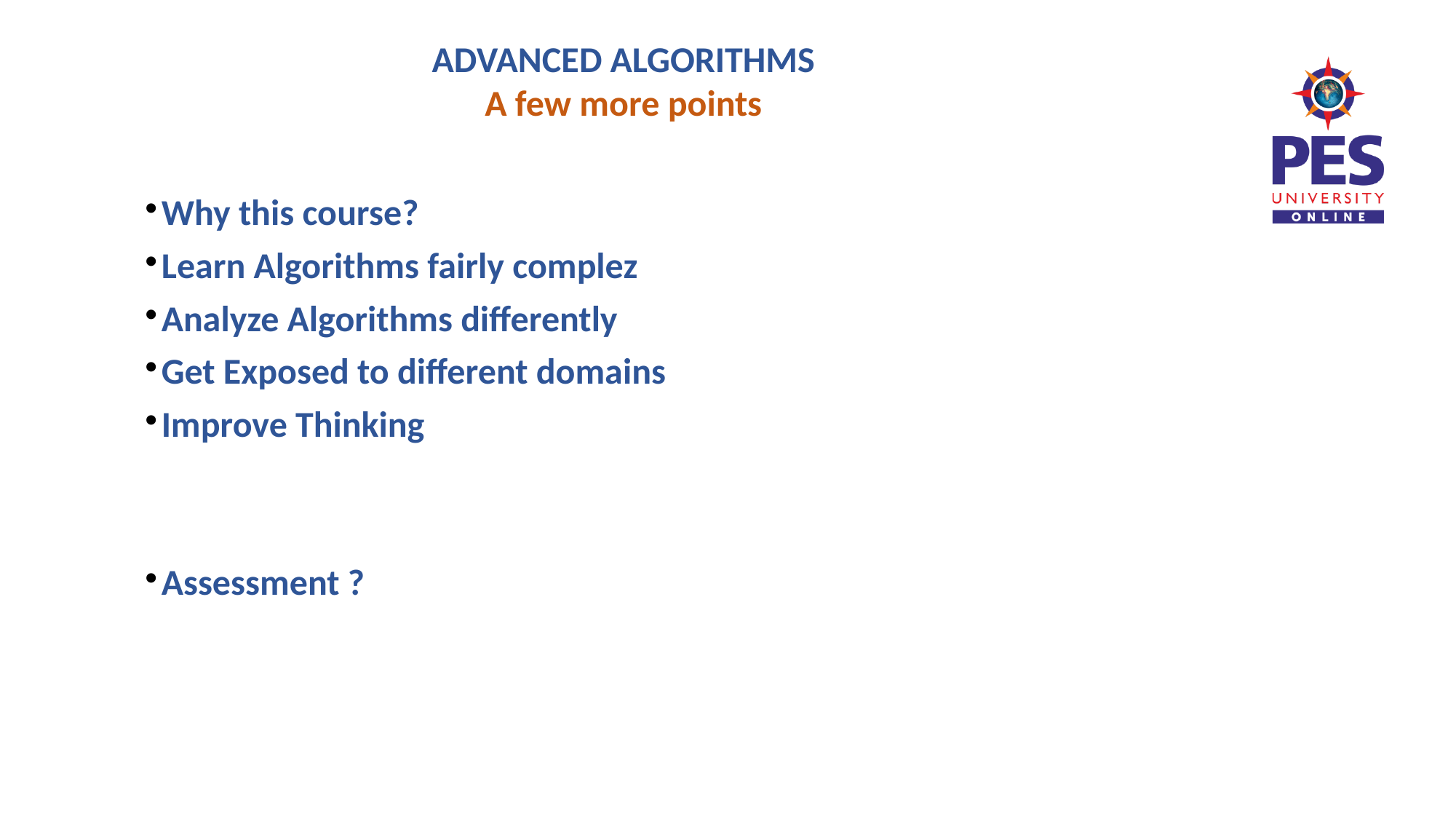

ADVANCED ALGORITHMS
A few more points
Why this course?
Learn Algorithms fairly complez
Analyze Algorithms differently
Get Exposed to different domains
Improve Thinking

Assessment ?